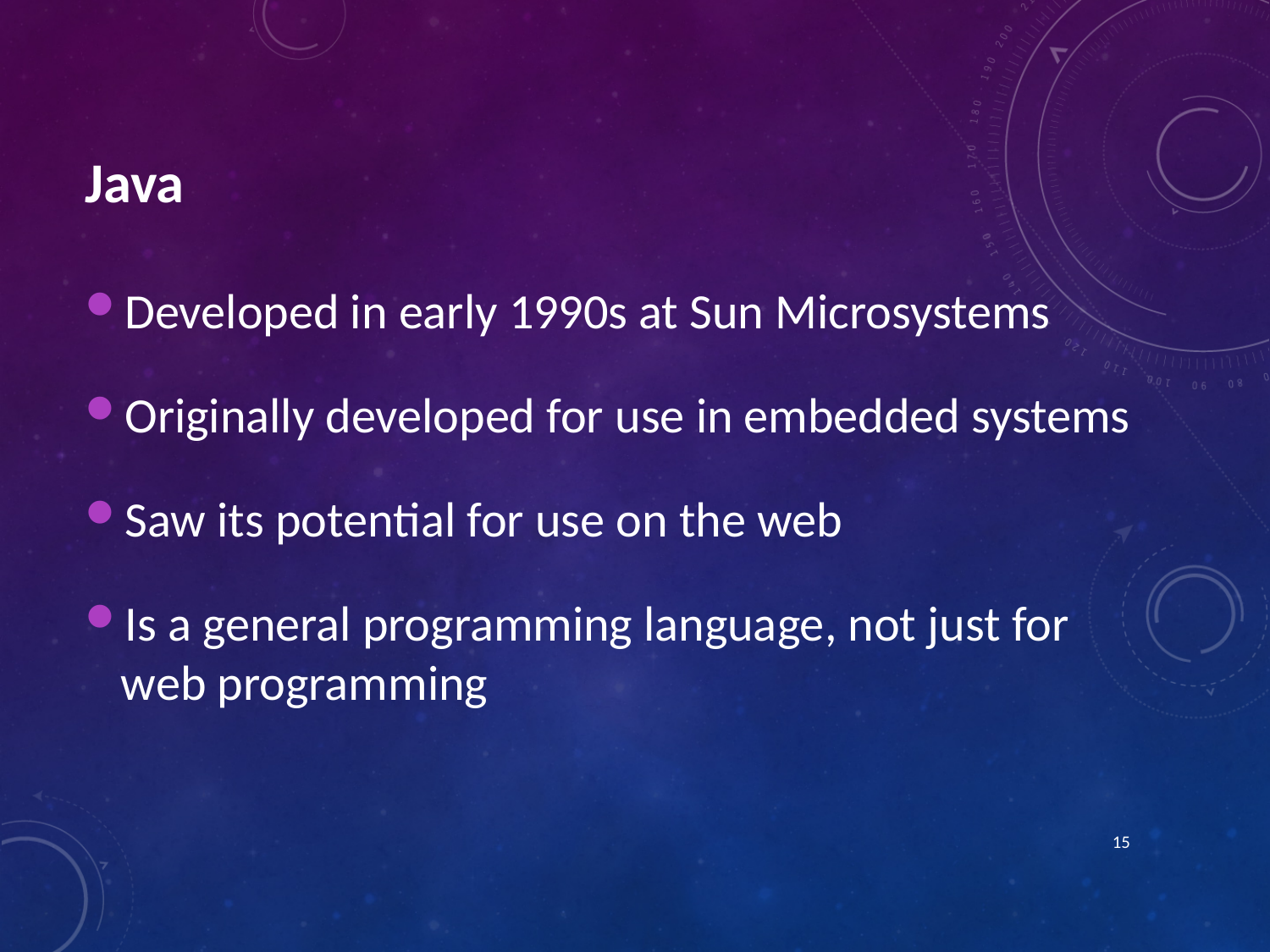

Java

Developed in early 1990s at Sun Microsystems

Originally developed for use in embedded systems

Saw its potential for use on the web

Is a general programming language, not just for web programming
15